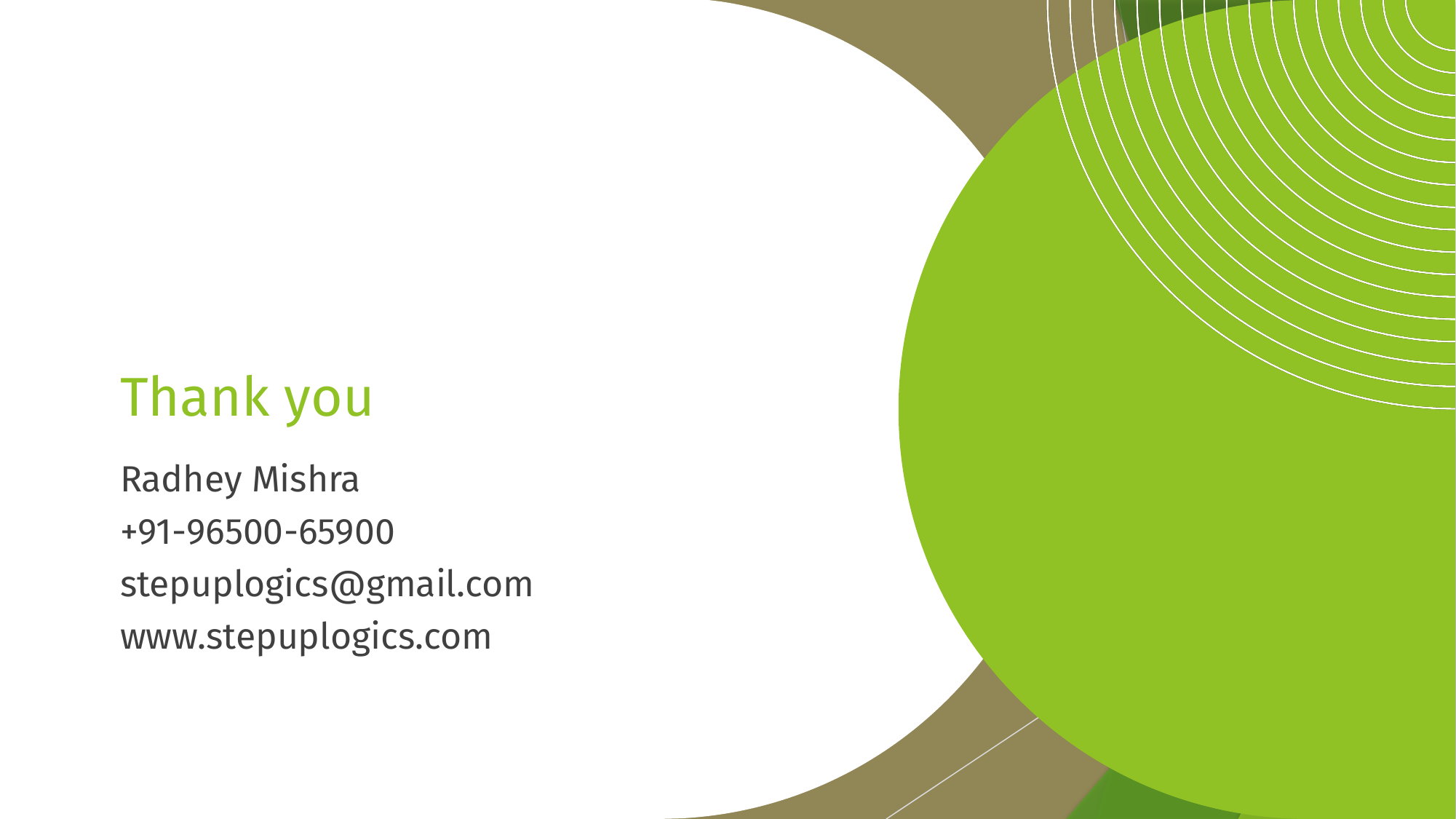

# Thank you
Radhey Mishra
+91-96500-65900
stepuplogics@gmail.com
www.stepuplogics.com